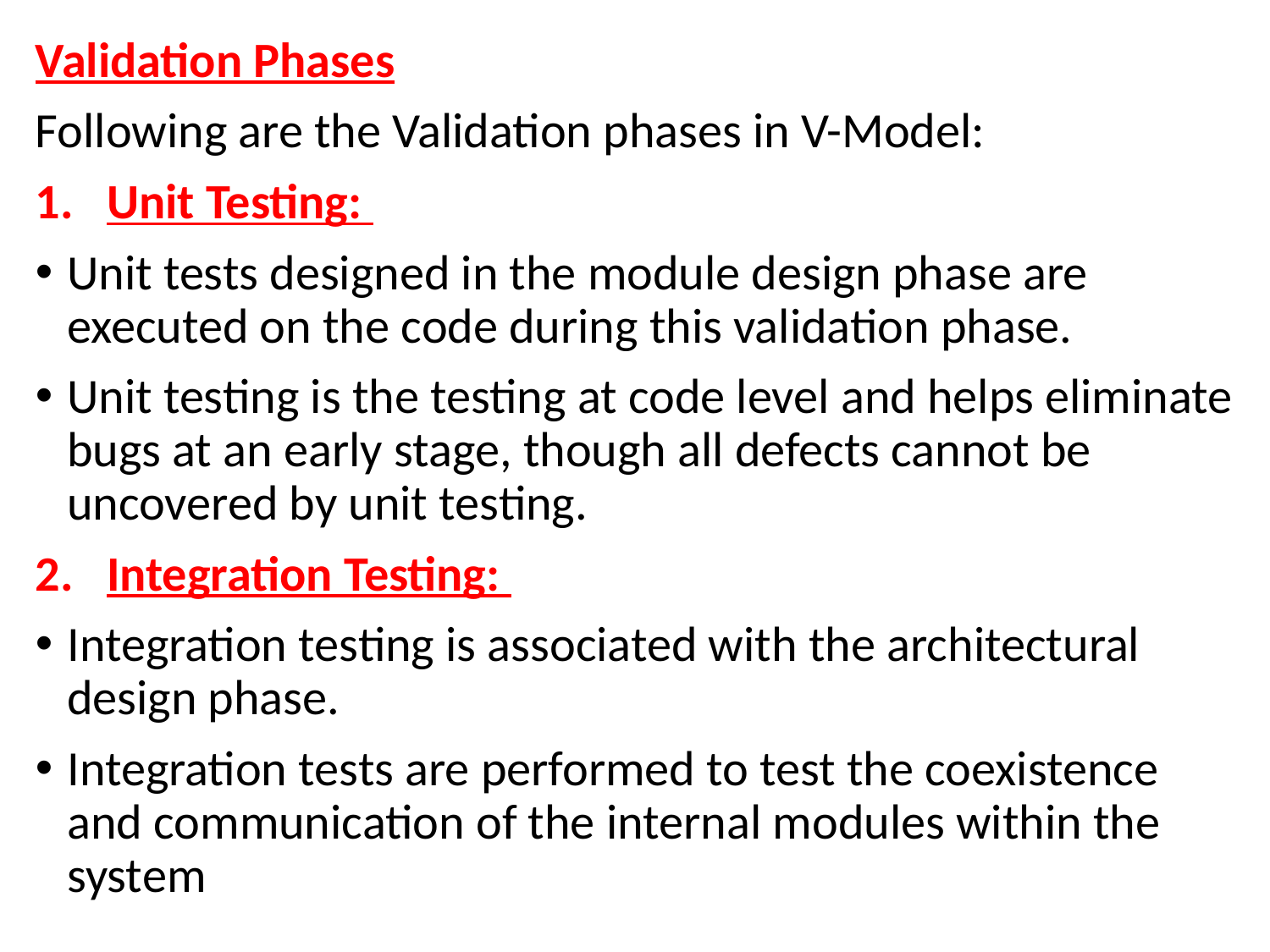

Validation Phases
Following are the Validation phases in V-Model:
Unit Testing:
Unit tests designed in the module design phase are executed on the code during this validation phase.
Unit testing is the testing at code level and helps eliminate bugs at an early stage, though all defects cannot be uncovered by unit testing.
Integration Testing:
Integration testing is associated with the architectural design phase.
Integration tests are performed to test the coexistence and communication of the internal modules within the system